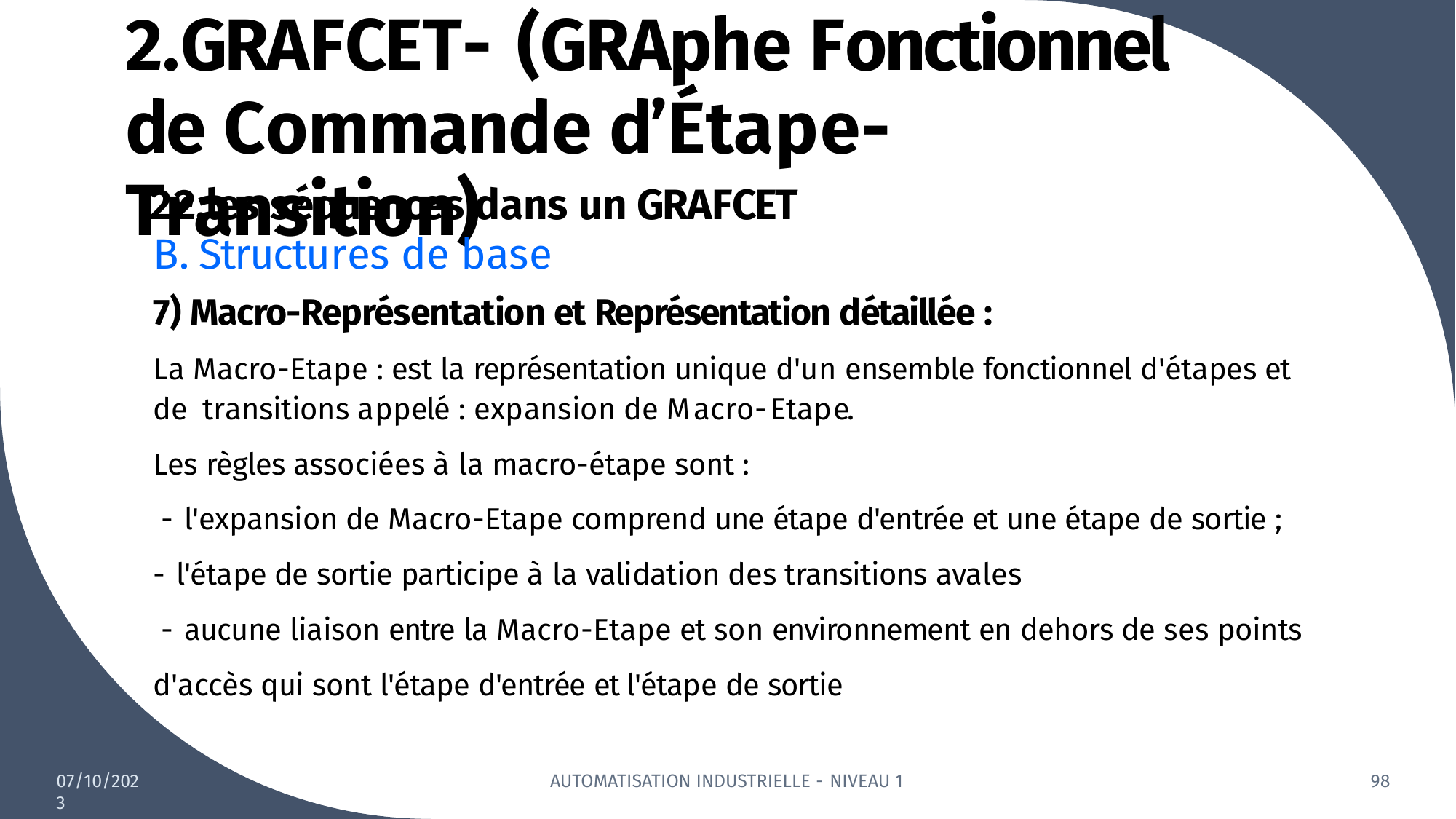

# 2.GRAFCET- (GRAphe Fonctionnel
de Commande d’Étape-Transition)
2.2.les séquences dans un GRAFCET
B. Structures de base
7) Macro-Représentation et Représentation détaillée :
La Macro-Etape : est la représentation unique d'un ensemble fonctionnel d'étapes et de  transitions appelé : expansion de Macro-Etape.
Les règles associées à la macro-étape sont :
- l'expansion de Macro-Etape comprend une étape d'entrée et une étape de sortie ;
- l'étape de sortie participe à la validation des transitions avales
- aucune liaison entre la Macro-Etape et son environnement en dehors de ses points
d'accès qui sont l'étape d'entrée et l'étape de sortie
07/10/2023
AUTOMATISATION INDUSTRIELLE - NIVEAU 1
98